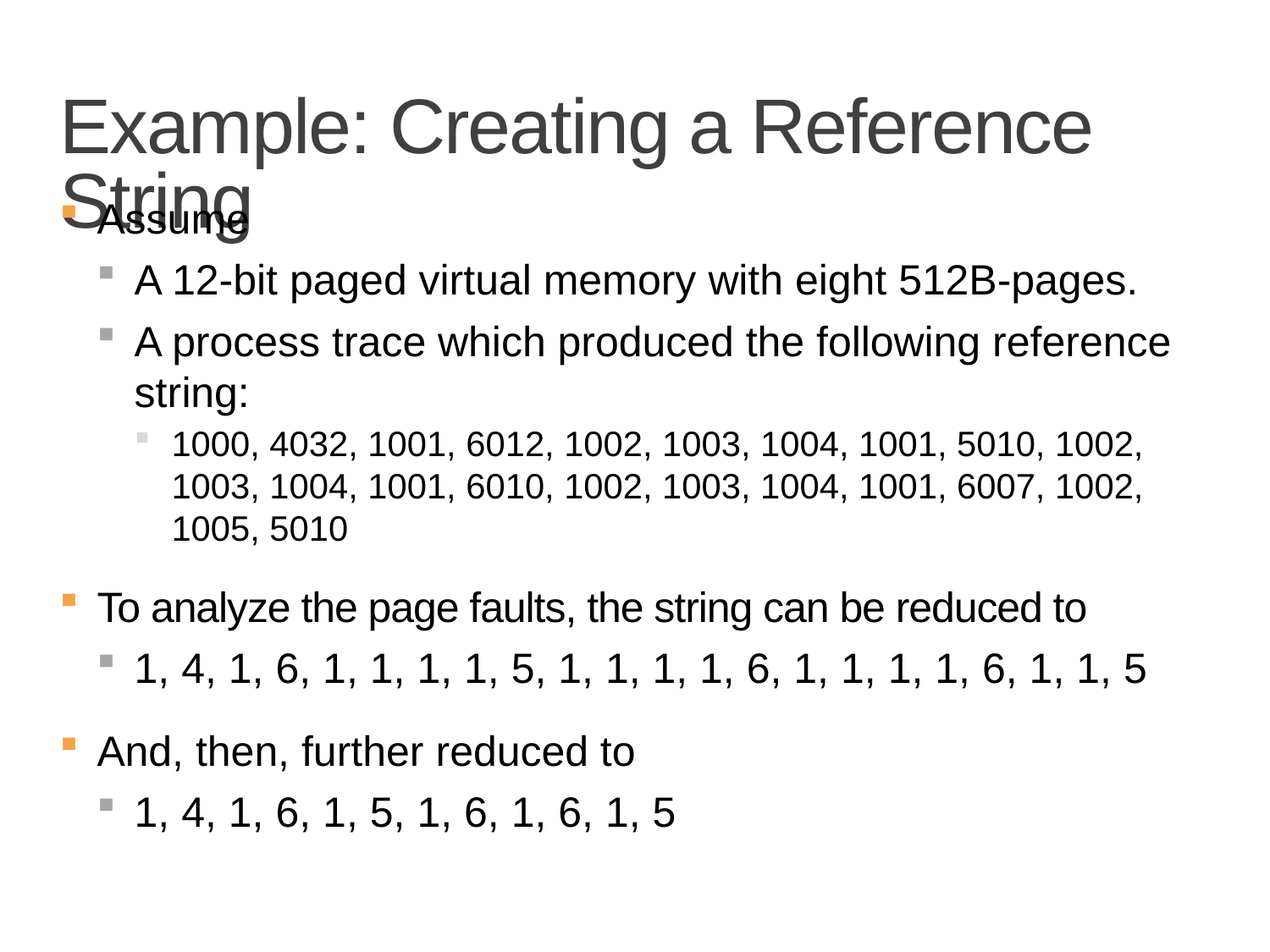

# Example: Creating a Reference String
Assume
A 12-bit paged virtual memory with eight 512B-pages.
A process trace which produced the following reference string:
1000, 4032, 1001, 6012, 1002, 1003, 1004, 1001, 5010, 1002, 1003, 1004, 1001, 6010, 1002, 1003, 1004, 1001, 6007, 1002, 1005, 5010
To analyze the page faults, the string can be reduced to
1, 4, 1, 6, 1, 1, 1, 1, 5, 1, 1, 1, 1, 6, 1, 1, 1, 1, 6, 1, 1, 5
And, then, further reduced to
1, 4, 1, 6, 1, 5, 1, 6, 1, 6, 1, 5